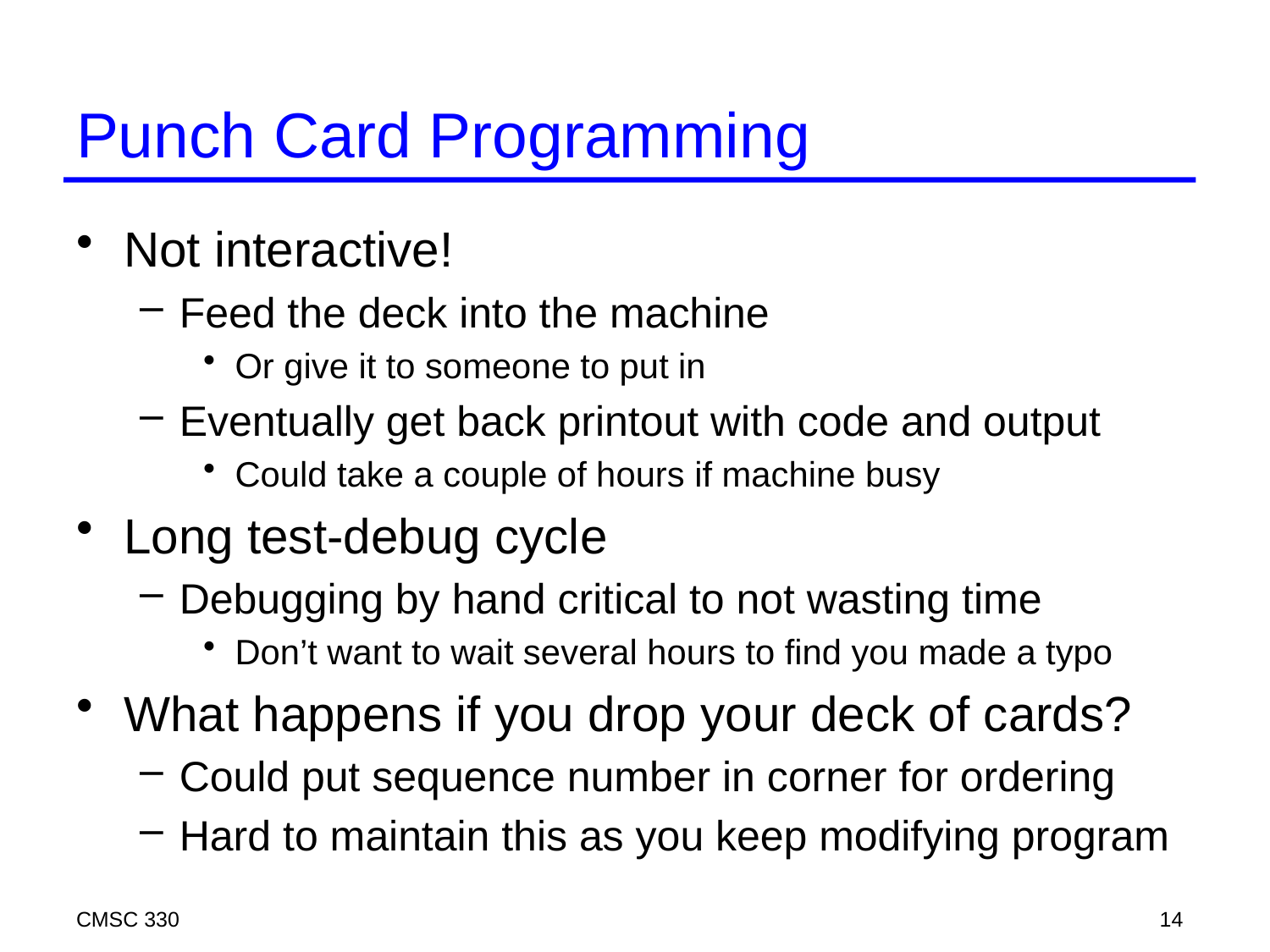

# Punch Card Programming
Not interactive!
Feed the deck into the machine
Or give it to someone to put in
Eventually get back printout with code and output
Could take a couple of hours if machine busy
Long test-debug cycle
Debugging by hand critical to not wasting time
Don’t want to wait several hours to find you made a typo
What happens if you drop your deck of cards?
Could put sequence number in corner for ordering
Hard to maintain this as you keep modifying program
CMSC 330
14